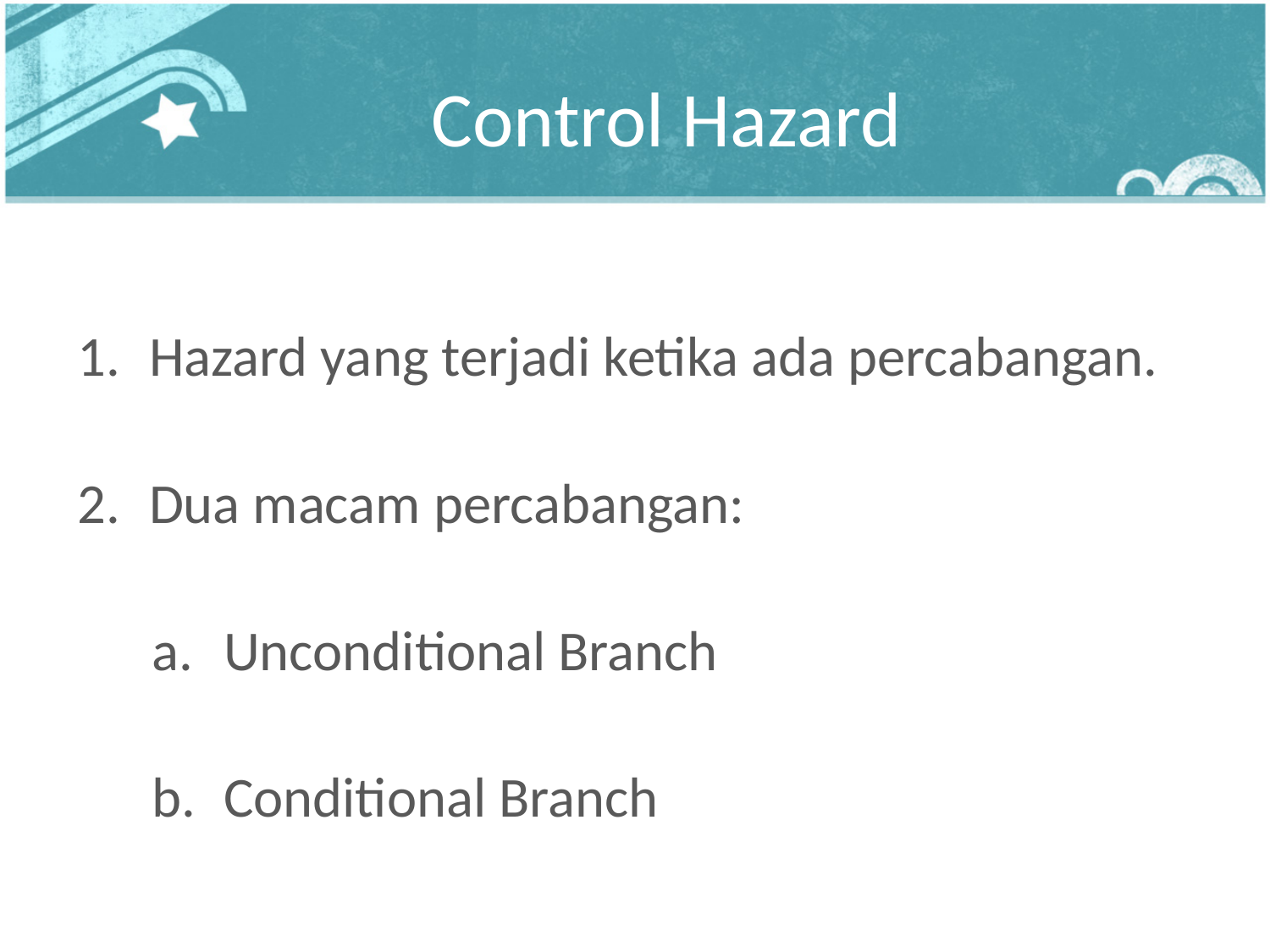

# Control Hazard
Hazard yang terjadi ketika ada percabangan.
Dua macam percabangan:
Unconditional Branch
Conditional Branch